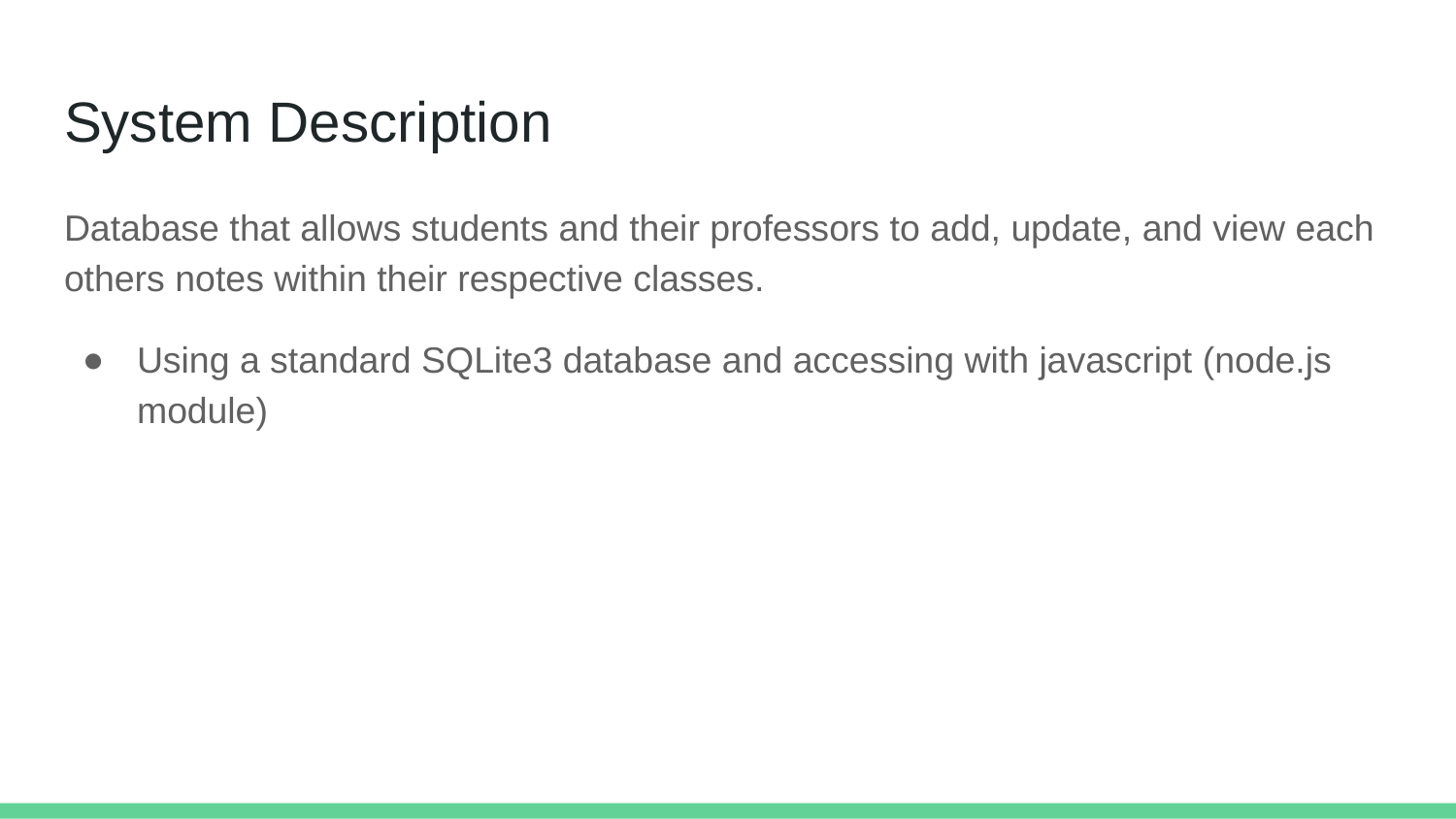

# System Description
Database that allows students and their professors to add, update, and view each others notes within their respective classes.
Using a standard SQLite3 database and accessing with javascript (node.js module)